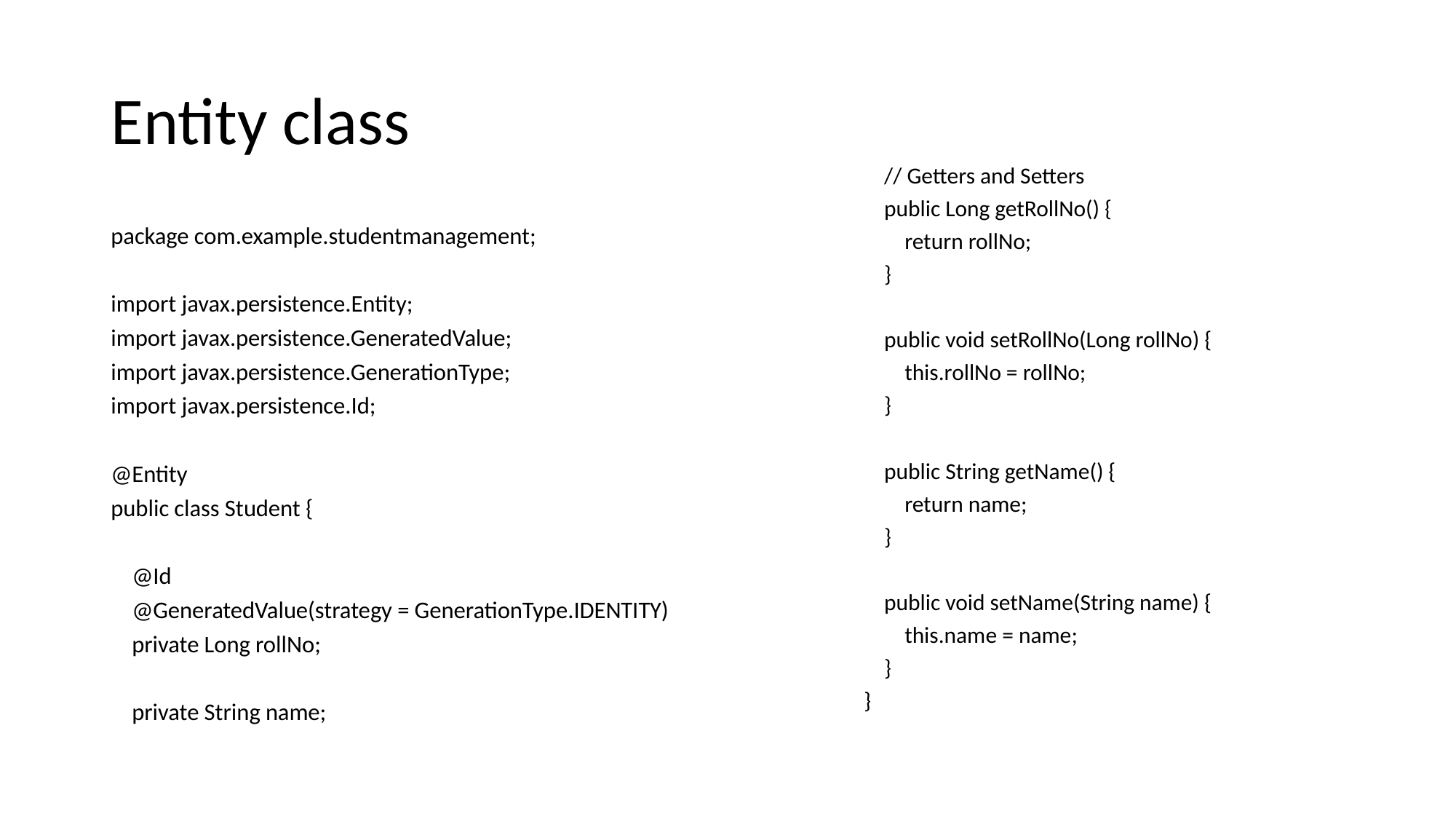

# Entity class

    // Getters and Setters
    public Long getRollNo() {
        return rollNo;
    }

    public void setRollNo(Long rollNo) {
        this.rollNo = rollNo;
    }

    public String getName() {
        return name;
    }

    public void setName(String name) {
        this.name = name;
    }
}

package com.example.studentmanagement;

import javax.persistence.Entity;
import javax.persistence.GeneratedValue;
import javax.persistence.GenerationType;
import javax.persistence.Id;

@Entity
public class Student {

    @Id
    @GeneratedValue(strategy = GenerationType.IDENTITY)
    private Long rollNo;

    private String name;